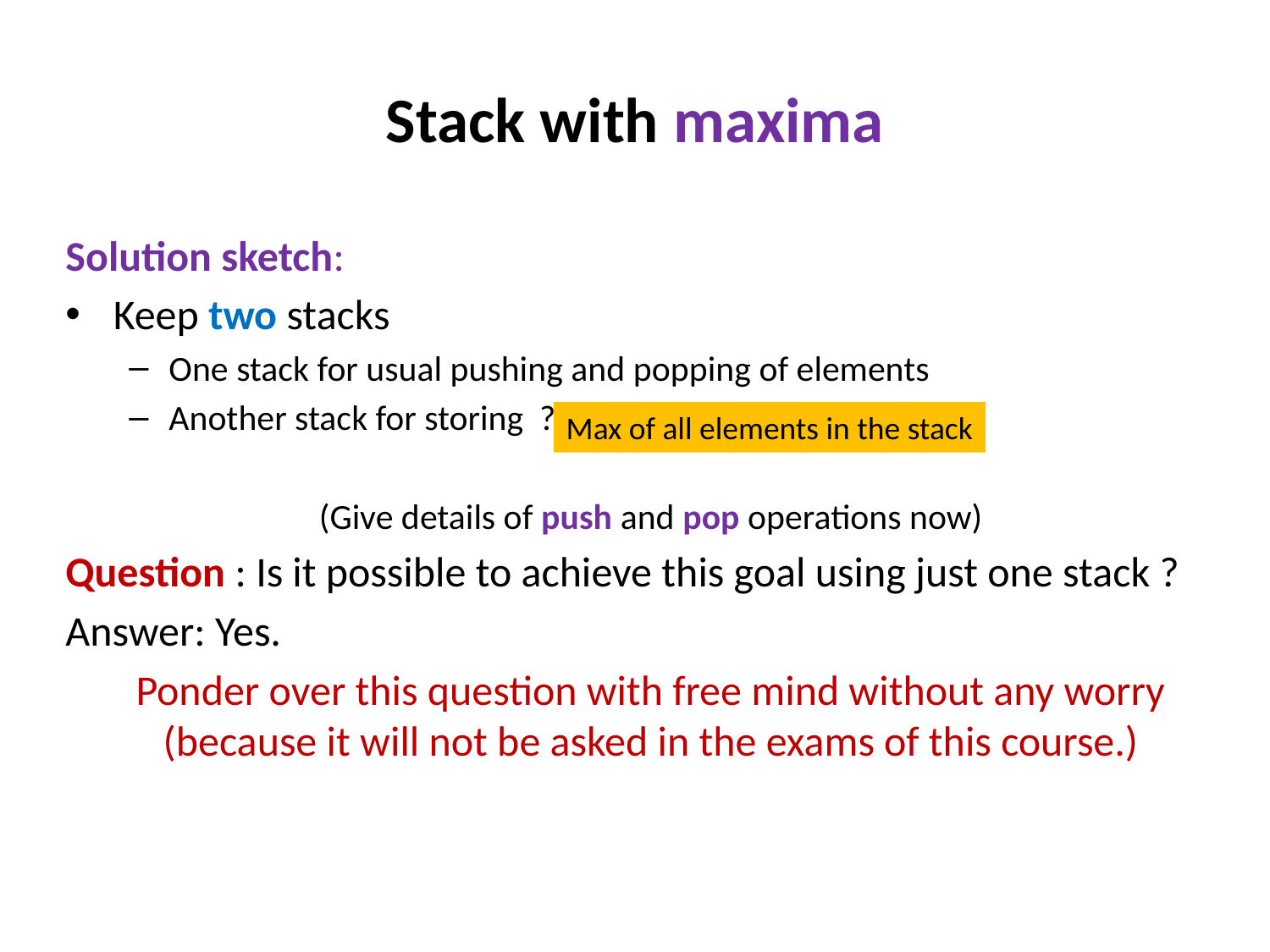

# Stack with maxima
Solution sketch:
Keep two stacks
One stack for usual pushing and popping of elements
Another stack for storing  ?

(Give details of push and pop operations now)
Question : Is it possible to achieve this goal using just one stack ?
Answer: Yes.
Ponder over this question with free mind without any worry (because it will not be asked in the exams of this course.)
Max of all elements in the stack